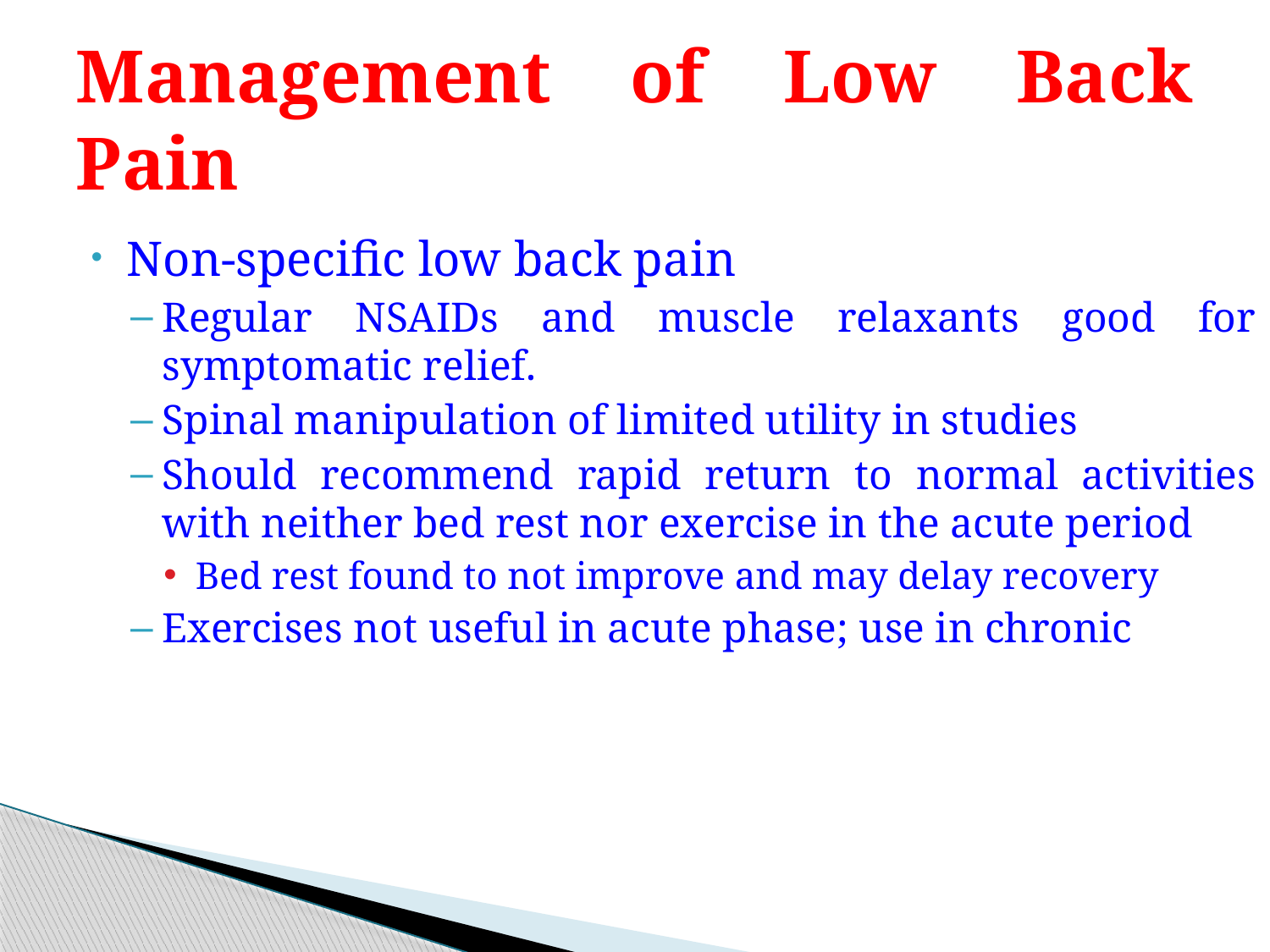

# Management of Low Back Pain
Non-specific low back pain
Regular NSAIDs and muscle relaxants good for symptomatic relief.
Spinal manipulation of limited utility in studies
Should recommend rapid return to normal activities with neither bed rest nor exercise in the acute period
Bed rest found to not improve and may delay recovery
Exercises not useful in acute phase; use in chronic